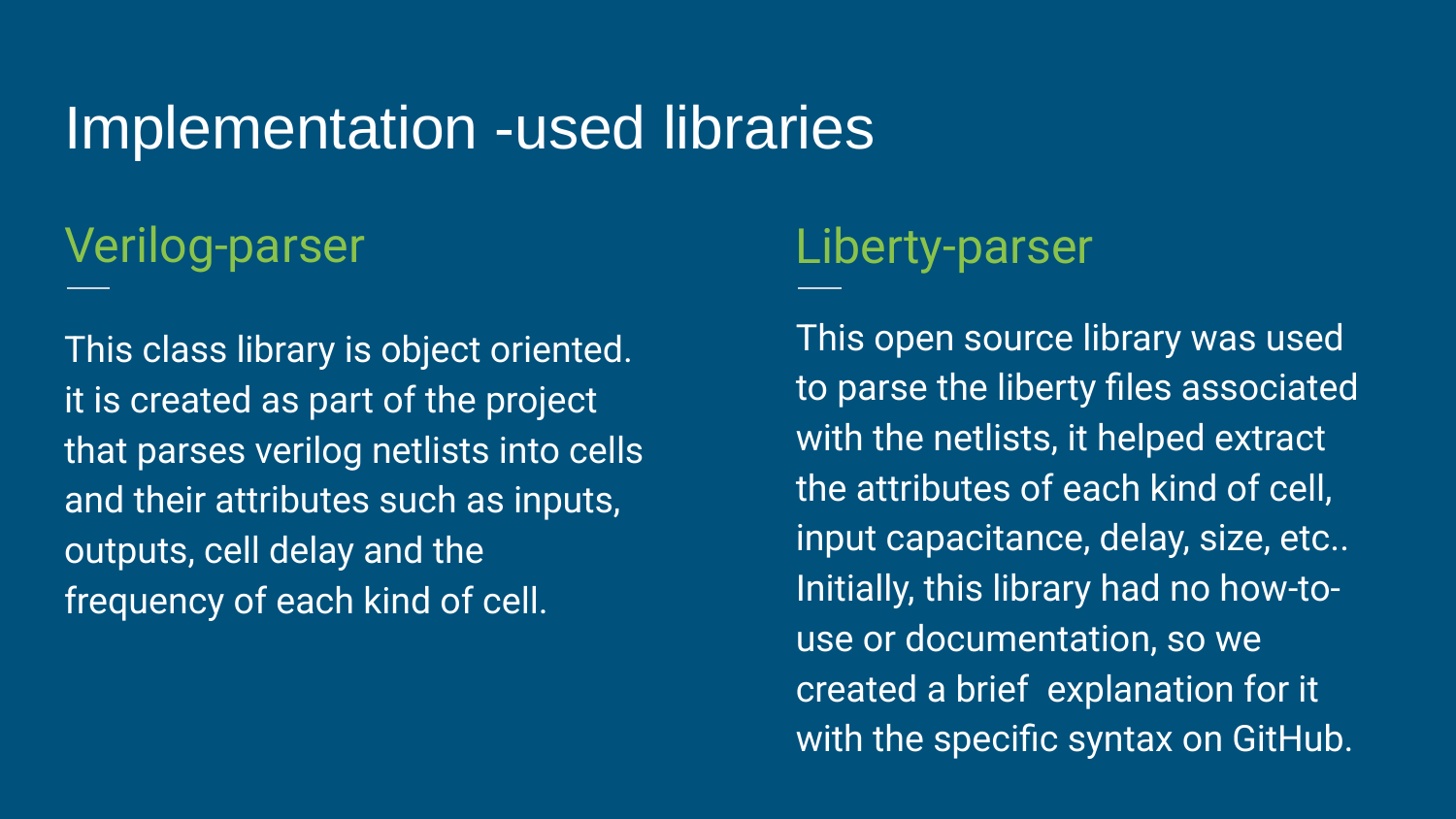

Implementation -used libraries
Verilog-parser
Liberty-parser
This open source library was used to parse the liberty files associated with the netlists, it helped extract the attributes of each kind of cell, input capacitance, delay, size, etc..
Initially, this library had no how-to-use or documentation, so we created a brief  explanation for it with the specific syntax on GitHub.

This class library is object oriented. it is created as part of the project that parses verilog netlists into cells and their attributes such as inputs, outputs, cell delay and the frequency of each kind of cell.